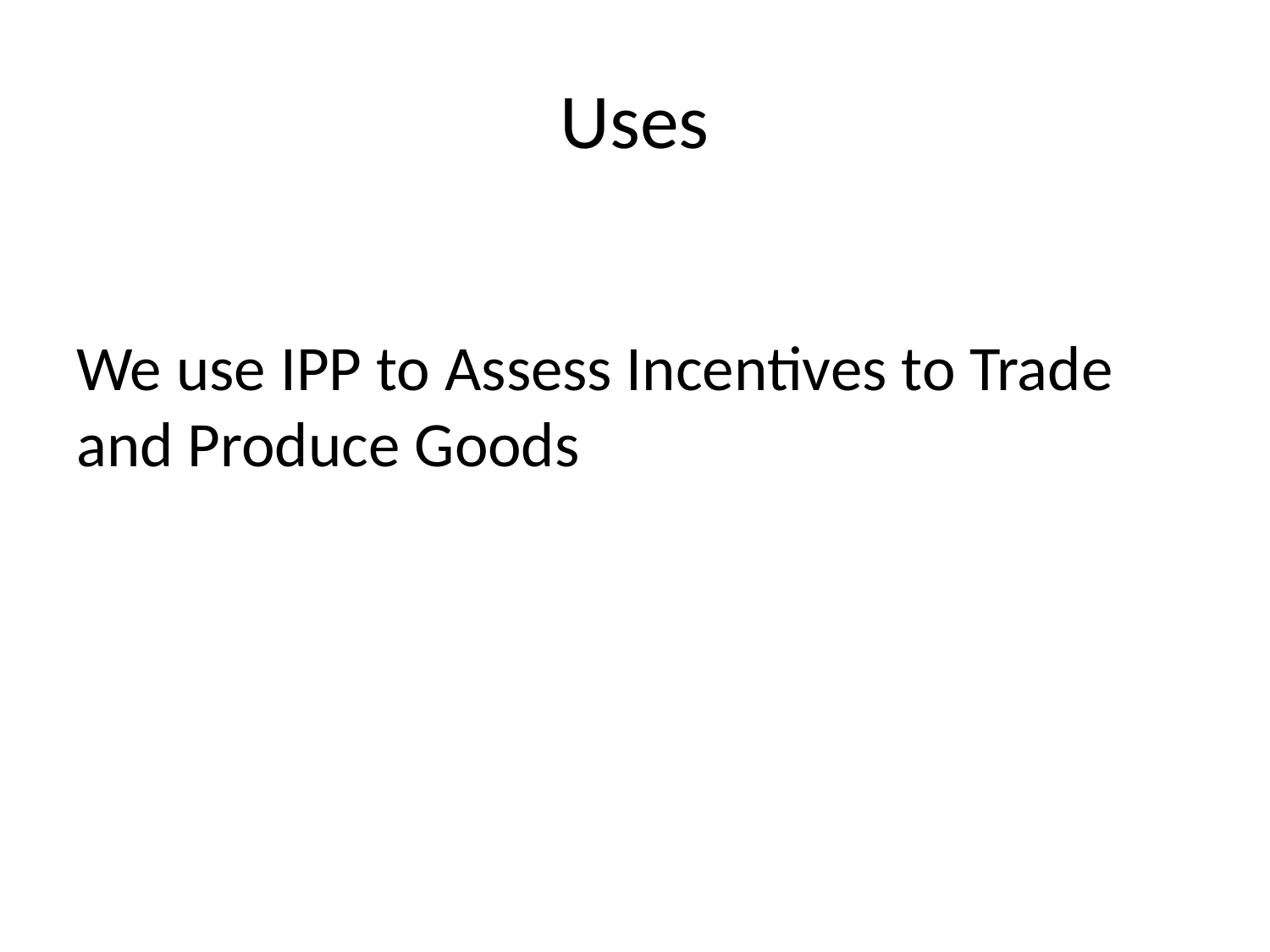

# Uses
We use IPP to Assess Incentives to Trade and Produce Goods